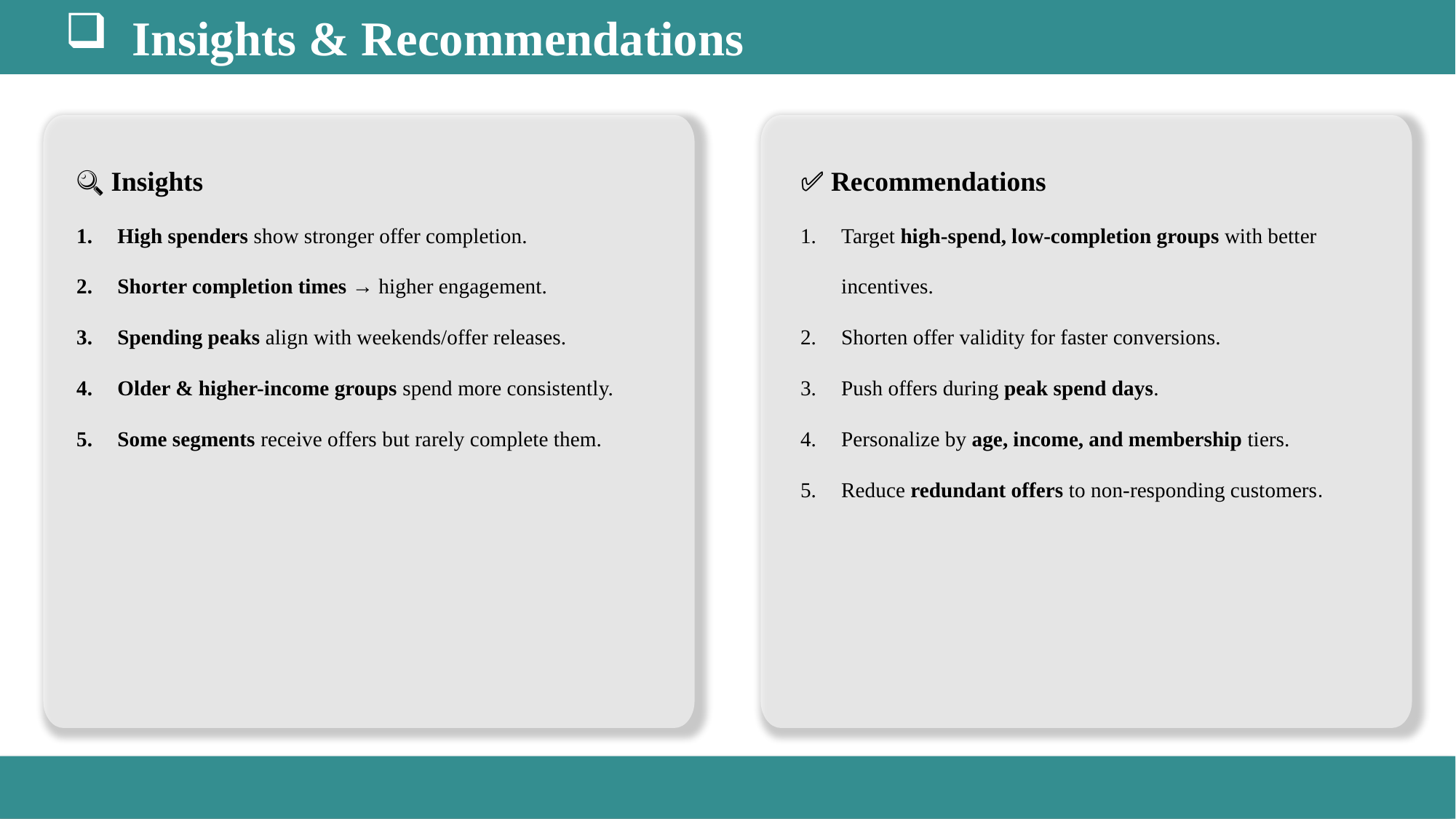

Insights & Recommendations

🔍 Insights
High spenders show stronger offer completion.
Shorter completion times → higher engagement.
Spending peaks align with weekends/offer releases.
Older & higher-income groups spend more consistently.
Some segments receive offers but rarely complete them.
✅ Recommendations
Target high-spend, low-completion groups with better incentives.
Shorten offer validity for faster conversions.
Push offers during peak spend days.
Personalize by age, income, and membership tiers.
Reduce redundant offers to non-responding customers.